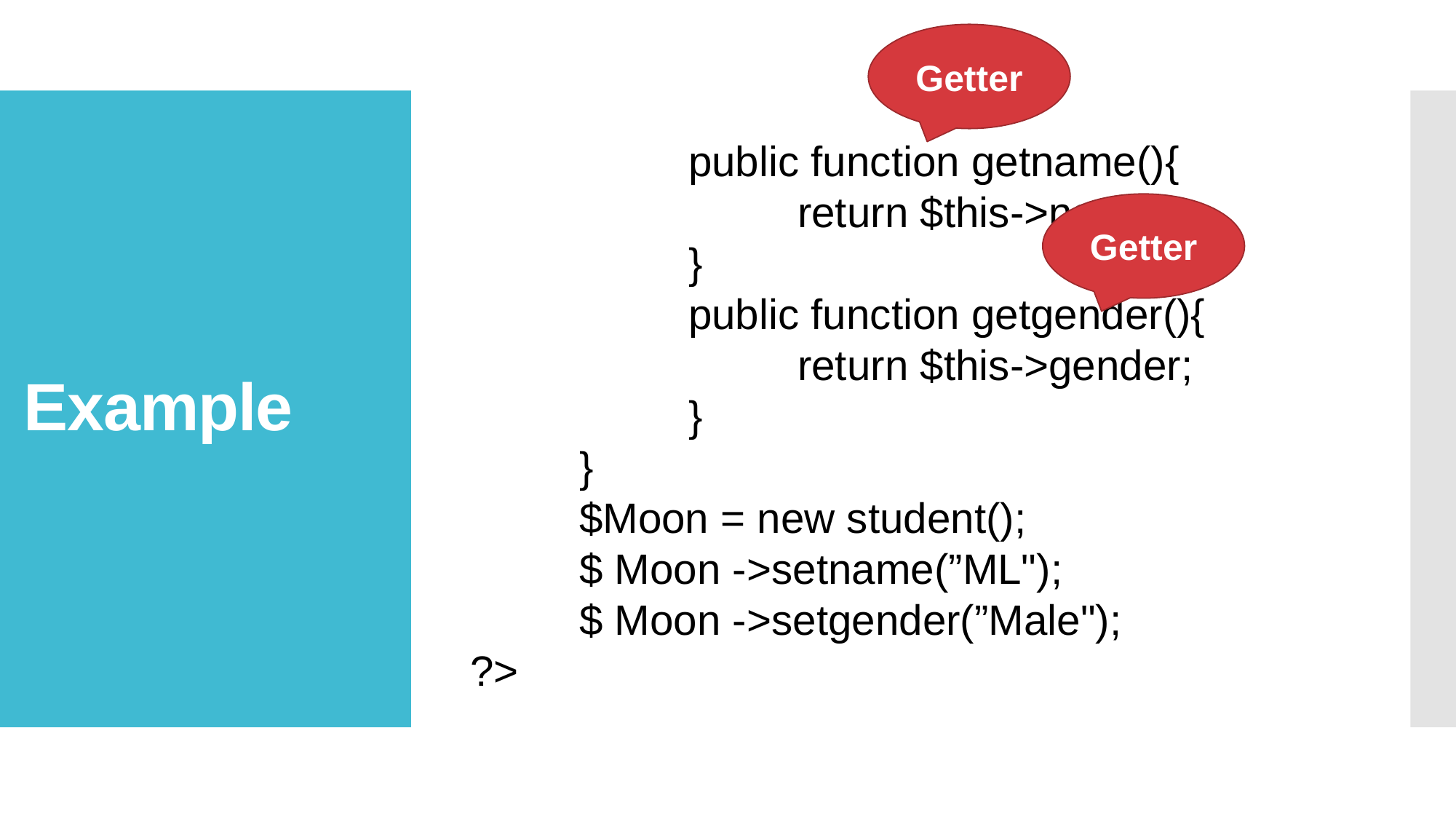

Getter
		public function getname(){
			return $this->name;
		}
		public function getgender(){
			return $this->gender;
		}
	}
	$Moon = new student();
	$ Moon ->setname(”ML");
	$ Moon ->setgender(”Male");
?>
# Example
Getter